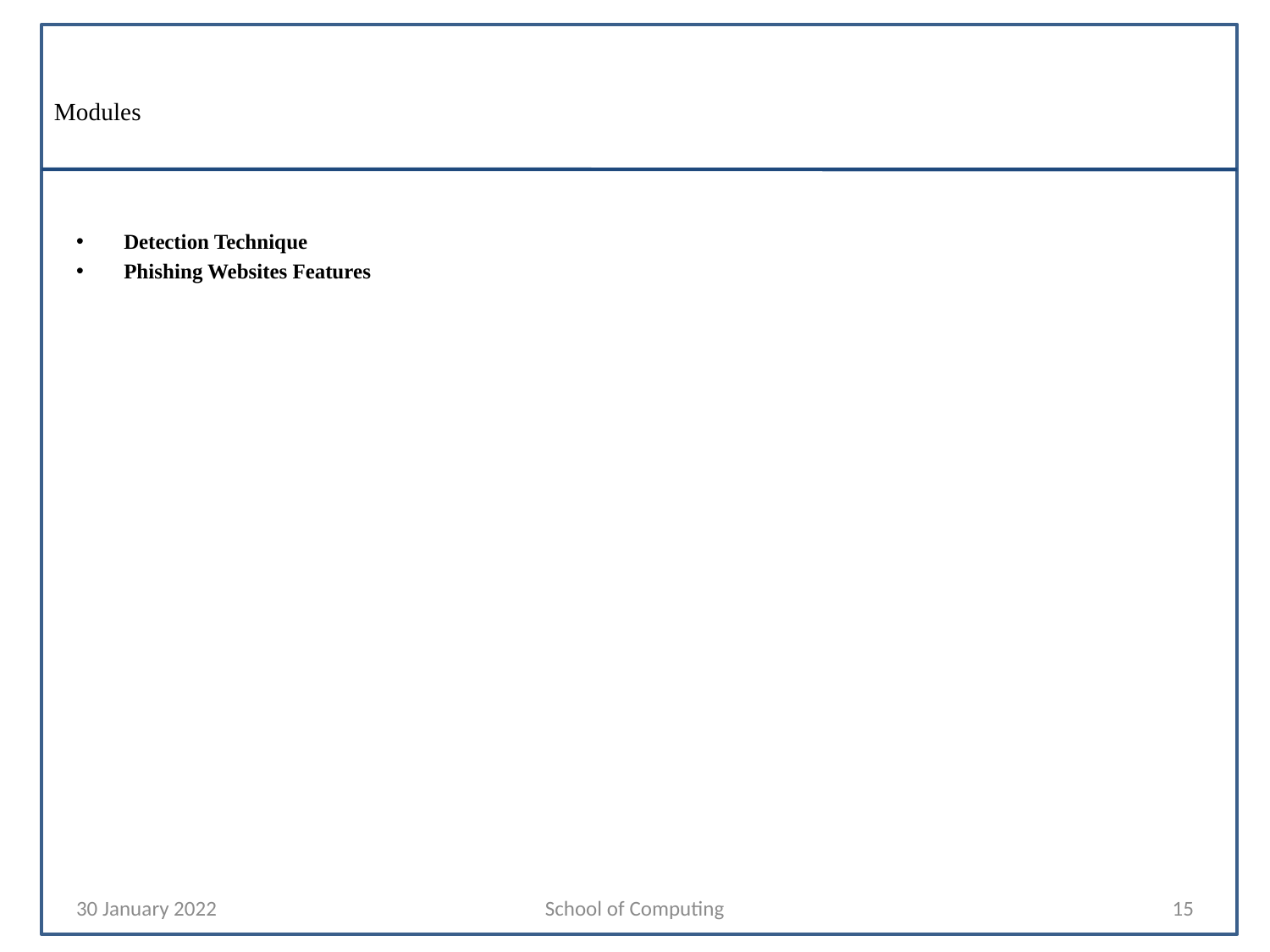

# Modules
Detection Technique
Phishing Websites Features
30 January 2022
School of Computing
15